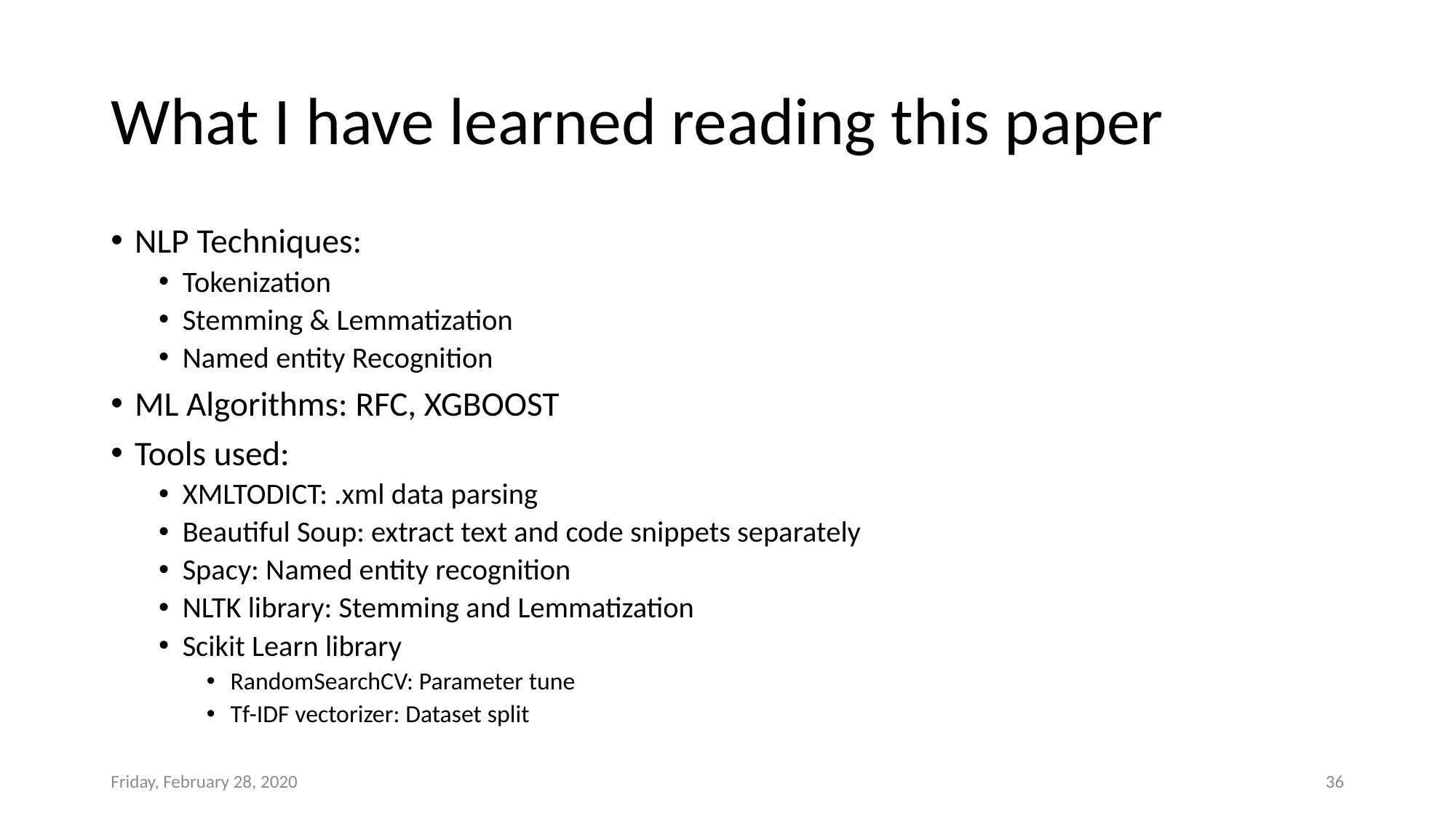

# What I have learned reading this paper
NLP Techniques:
Tokenization
Stemming & Lemmatization
Named entity Recognition
ML Algorithms: RFC, XGBOOST
Tools used:
XMLTODICT: .xml data parsing
Beautiful Soup: extract text and code snippets separately
Spacy: Named entity recognition
NLTK library: Stemming and Lemmatization
Scikit Learn library
RandomSearchCV: Parameter tune
Tf-IDF vectorizer: Dataset split

Friday, February 28, 2020
36